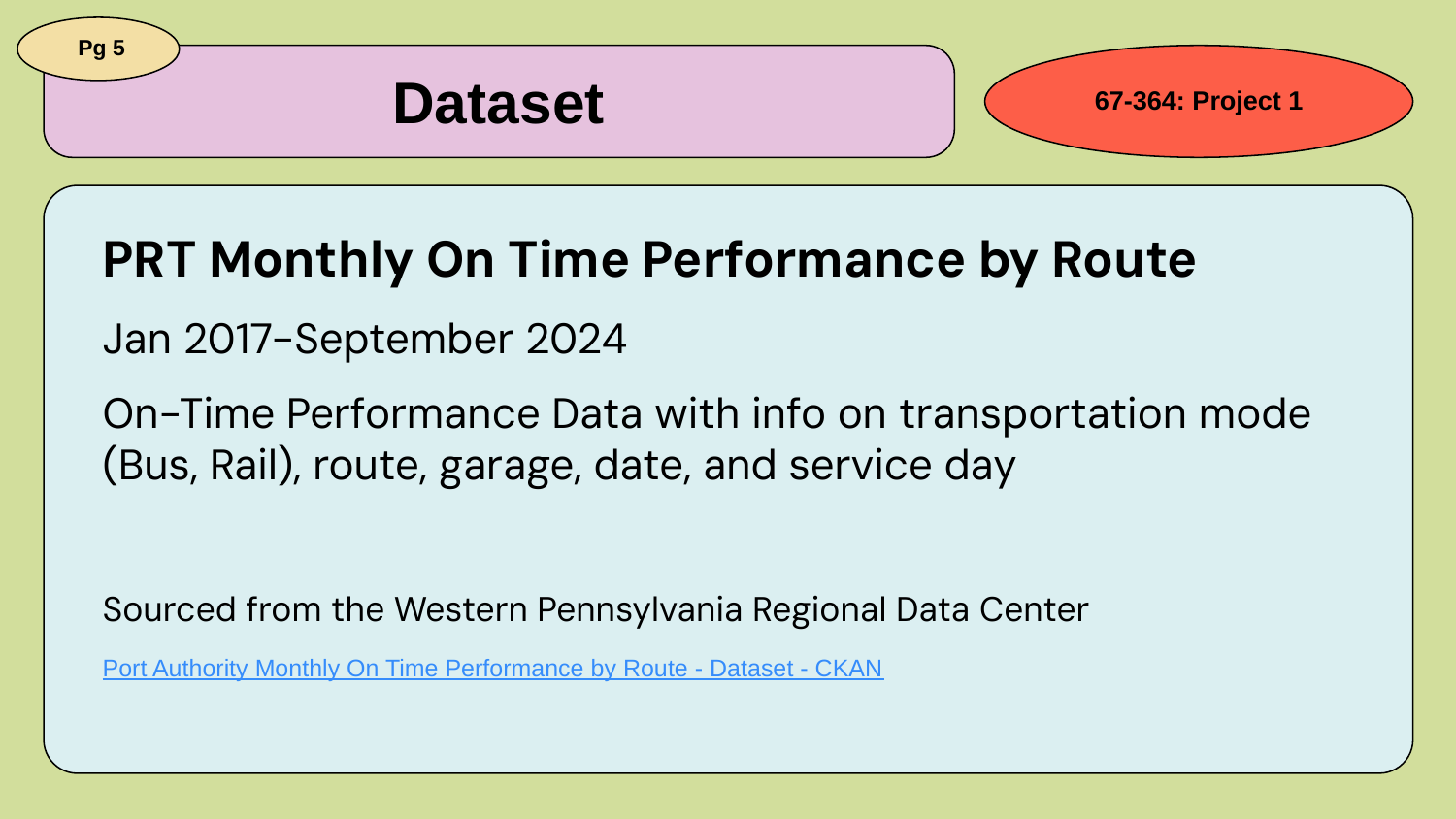

Pg 5
67-364: Project 1
# Dataset
PRT Monthly On Time Performance by Route
Jan 2017-September 2024
On-Time Performance Data with info on transportation mode (Bus, Rail), route, garage, date, and service day

Sourced from the Western Pennsylvania Regional Data Center
Port Authority Monthly On Time Performance by Route - Dataset - CKAN